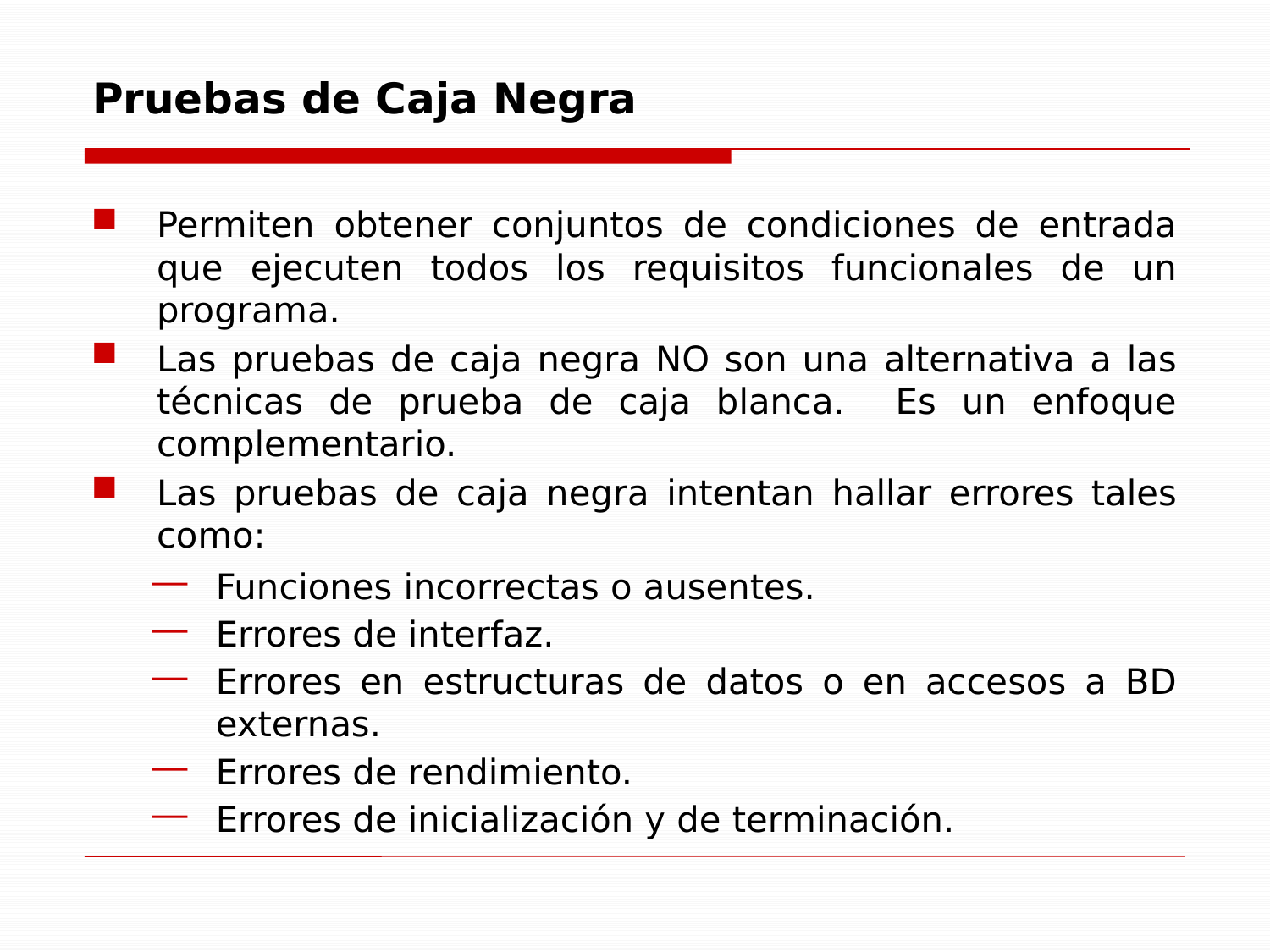

# Pruebas de Caja Negra
Permiten obtener conjuntos de condiciones de entrada que ejecuten todos los requisitos funcionales de un programa.
Las pruebas de caja negra NO son una alternativa a las técnicas de prueba de caja blanca.  Es un enfoque complementario.
Las pruebas de caja negra intentan hallar errores tales como:
Funciones incorrectas o ausentes.
Errores de interfaz.
Errores en estructuras de datos o en accesos a BD externas.
Errores de rendimiento.
Errores de inicialización y de terminación.